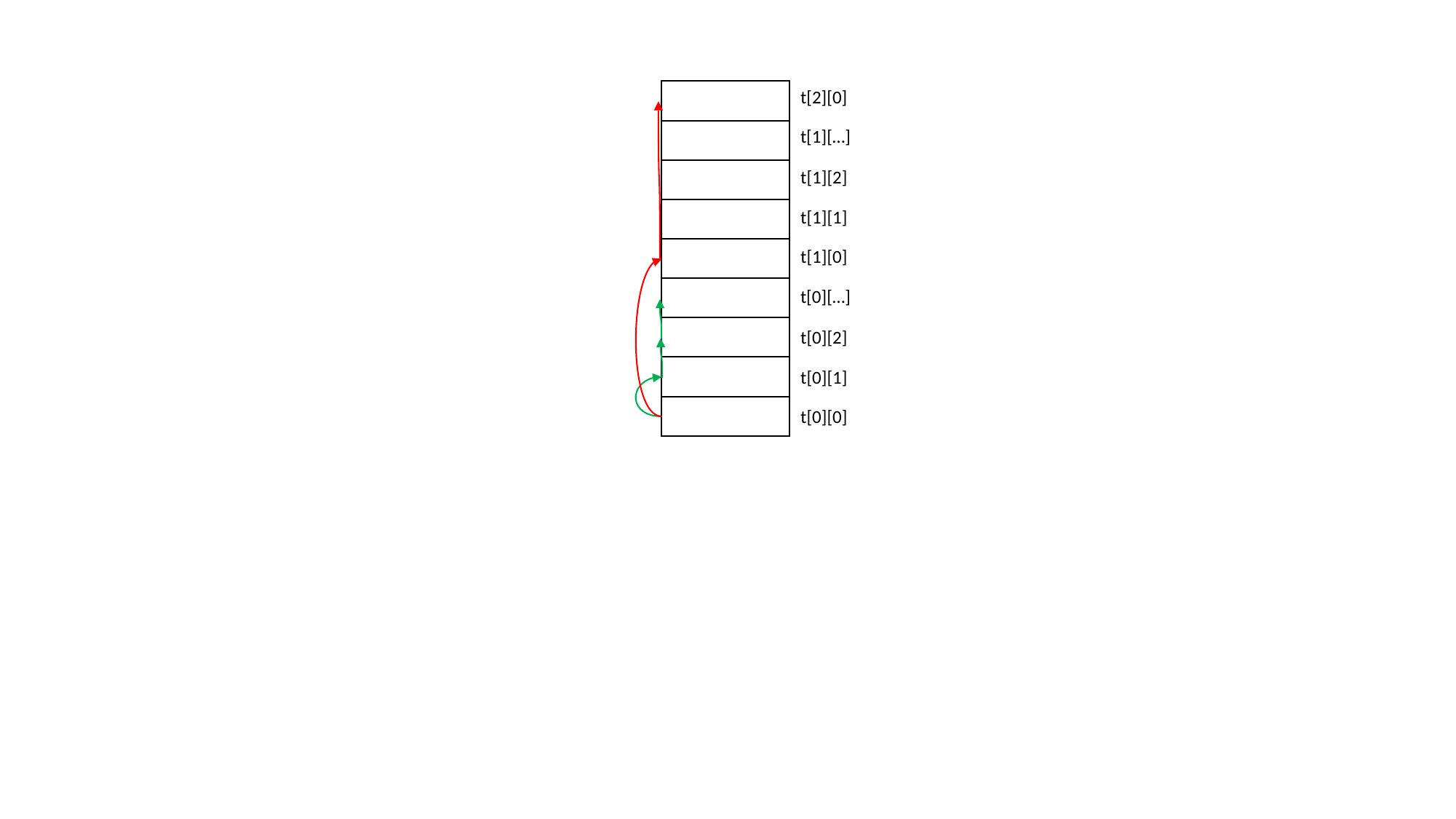

t[2][0]

t[1][…]

t[1][2]

t[1][1]

t[1][0]

t[0][…]

t[0][2]

t[0][1]

t[0][0]